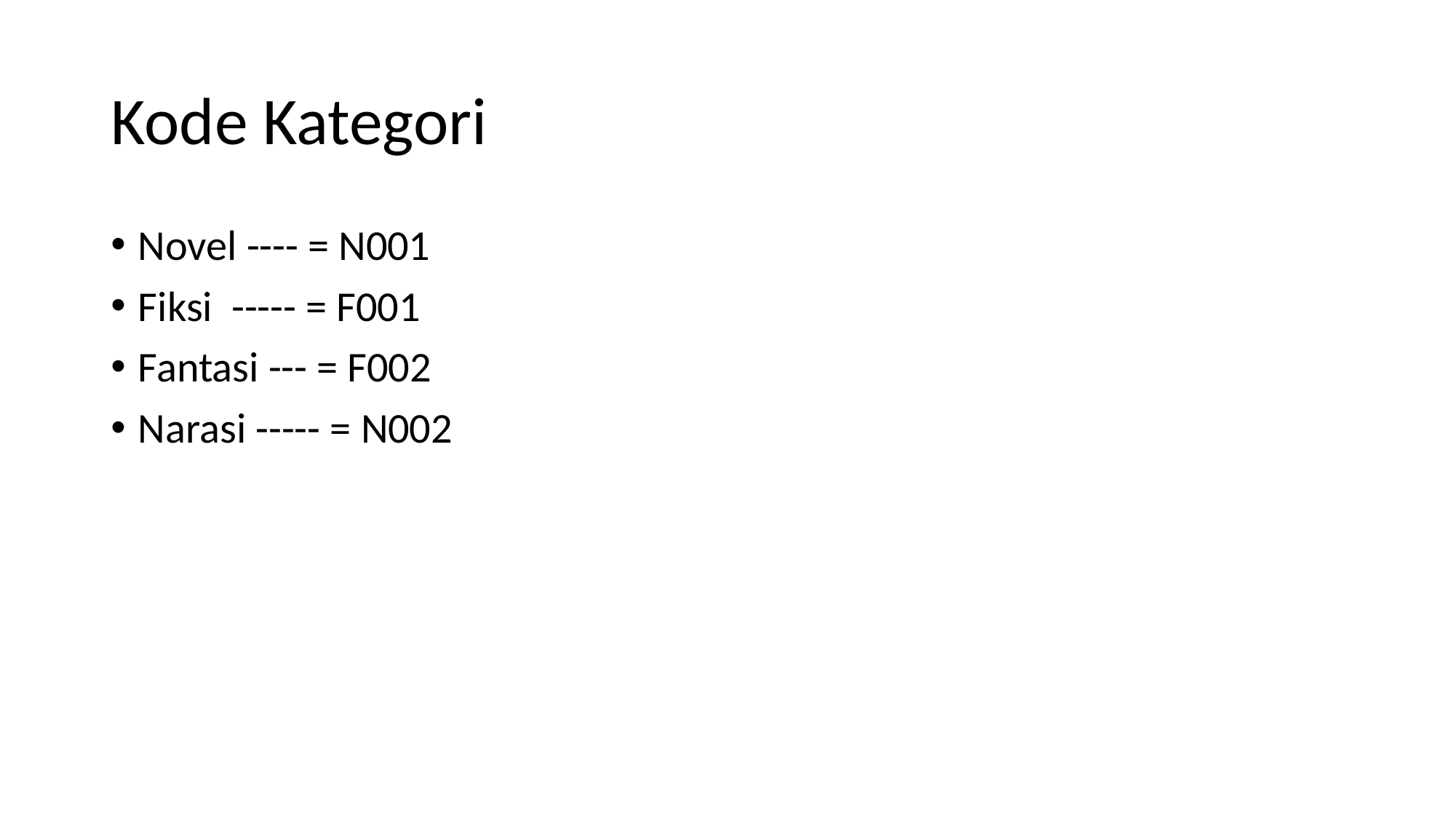

# Kode Kategori
Novel ---- = N001
Fiksi  ----- = F001
Fantasi --- = F002
Narasi ----- = N002